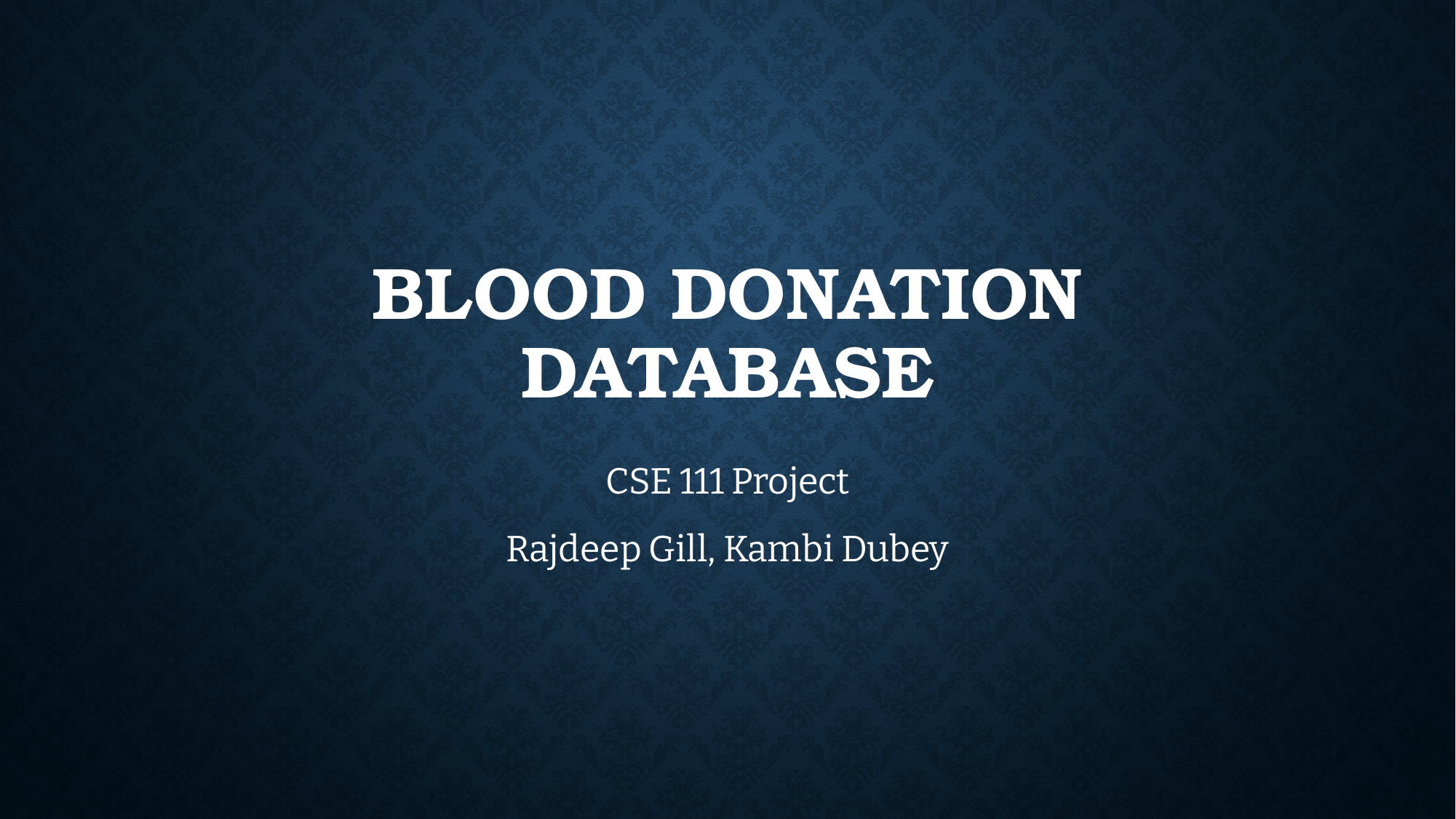

# Blood Donation Database
CSE 111 Project
Rajdeep Gill, Kambi Dubey